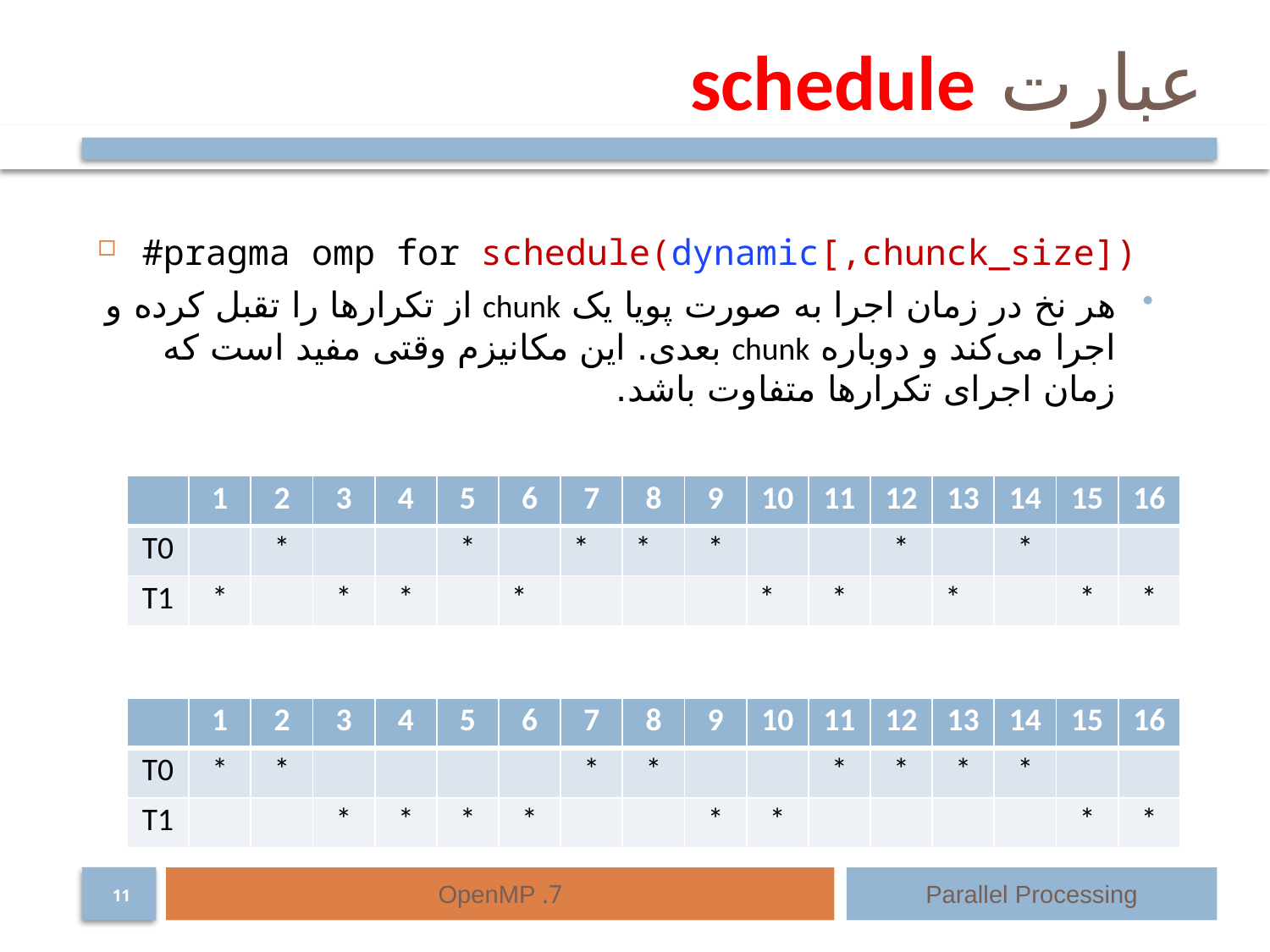

# عبارت schedule

#pragma omp for schedule(dynamic[,chunck_size])
هر نخ در زمان اجرا به صورت پویا یک chunk از تکرارها را تقبل کرده و اجرا می‌کند و دوباره chunk بعدی. این مکانیزم وقتی مفید است که زمان اجرای تکرارها متفاوت باشد.

schedule(dynamic) یا  schedule(dynamic,1)

schedule(dynamic,2)

|  | 1 | 2 | 3 | 4 | 5 | 6 | 7 | 8 | 9 | 10 | 11 | 12 | 13 | 14 | 15 | 16 |
| --- | --- | --- | --- | --- | --- | --- | --- | --- | --- | --- | --- | --- | --- | --- | --- | --- |
| T0 |  | \* |  |  | \* |  | \* | \* | \* |  |  | \* |  | \* |  |  |
| T1 | \* |  | \* | \* |  | \* |  |  |  | \* | \* |  | \* |  | \* | \* |
|  | 1 | 2 | 3 | 4 | 5 | 6 | 7 | 8 | 9 | 10 | 11 | 12 | 13 | 14 | 15 | 16 |
| --- | --- | --- | --- | --- | --- | --- | --- | --- | --- | --- | --- | --- | --- | --- | --- | --- |
| T0 | \* | \* |  |  |  |  | \* | \* |  |  | \* | \* | \* | \* |  |  |
| T1 |  |  | \* | \* | \* | \* |  |  | \* | \* |  |  |  |  | \* | \* |
7. OpenMP
Parallel Processing
11